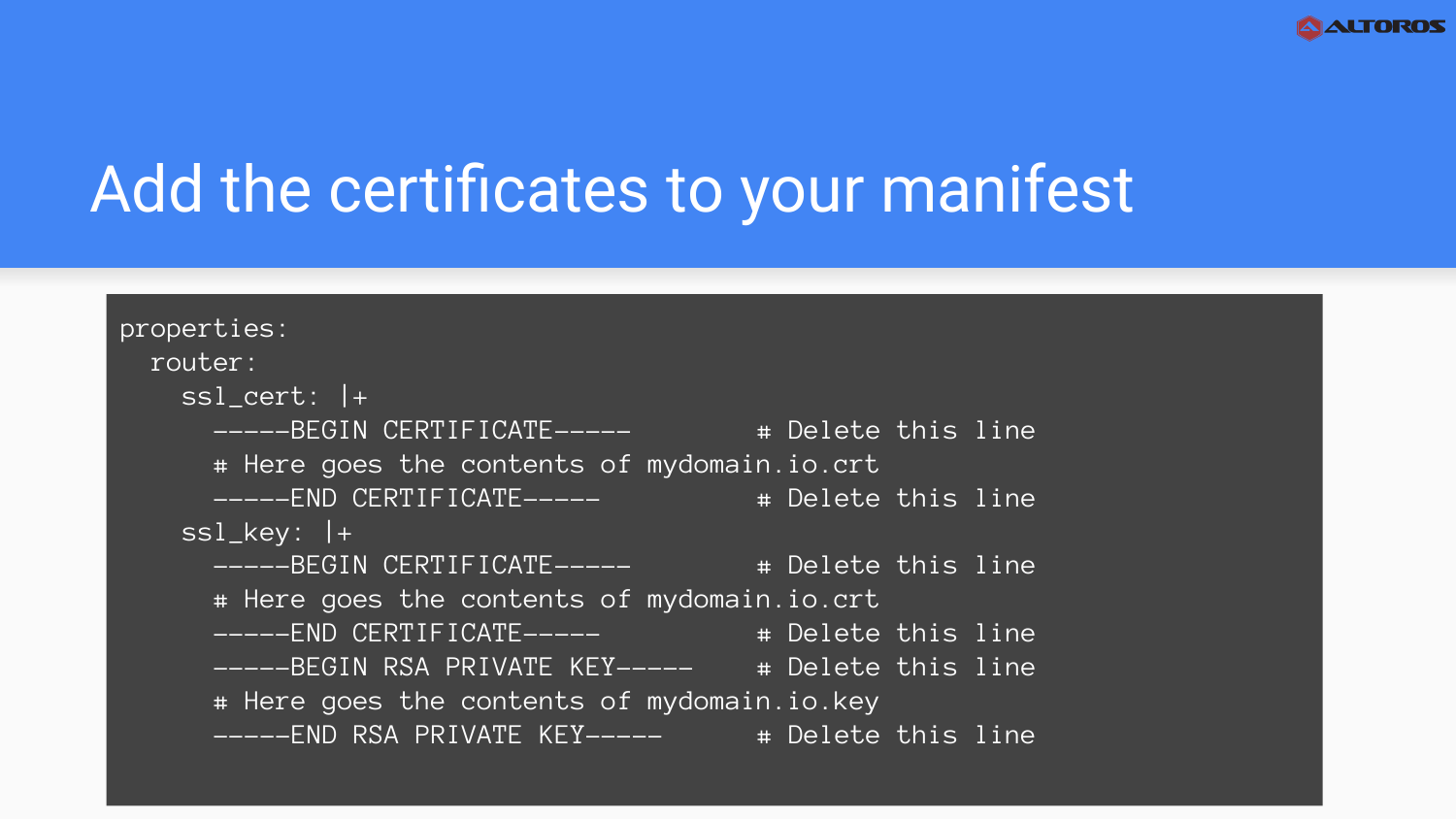

# Add the certificates to your manifest
properties:
  router:
    ssl_cert: |+
      -----BEGIN CERTIFICATE-----        # Delete this line
      # Here goes the contents of mydomain.io.crt
      -----END CERTIFICATE-----          # Delete this line
    ssl_key: |+
      -----BEGIN CERTIFICATE-----        # Delete this line
      # Here goes the contents of mydomain.io.crt
      -----END CERTIFICATE-----          # Delete this line
      -----BEGIN RSA PRIVATE KEY-----    # Delete this line
      # Here goes the contents of mydomain.io.key
      -----END RSA PRIVATE KEY-----      # Delete this line